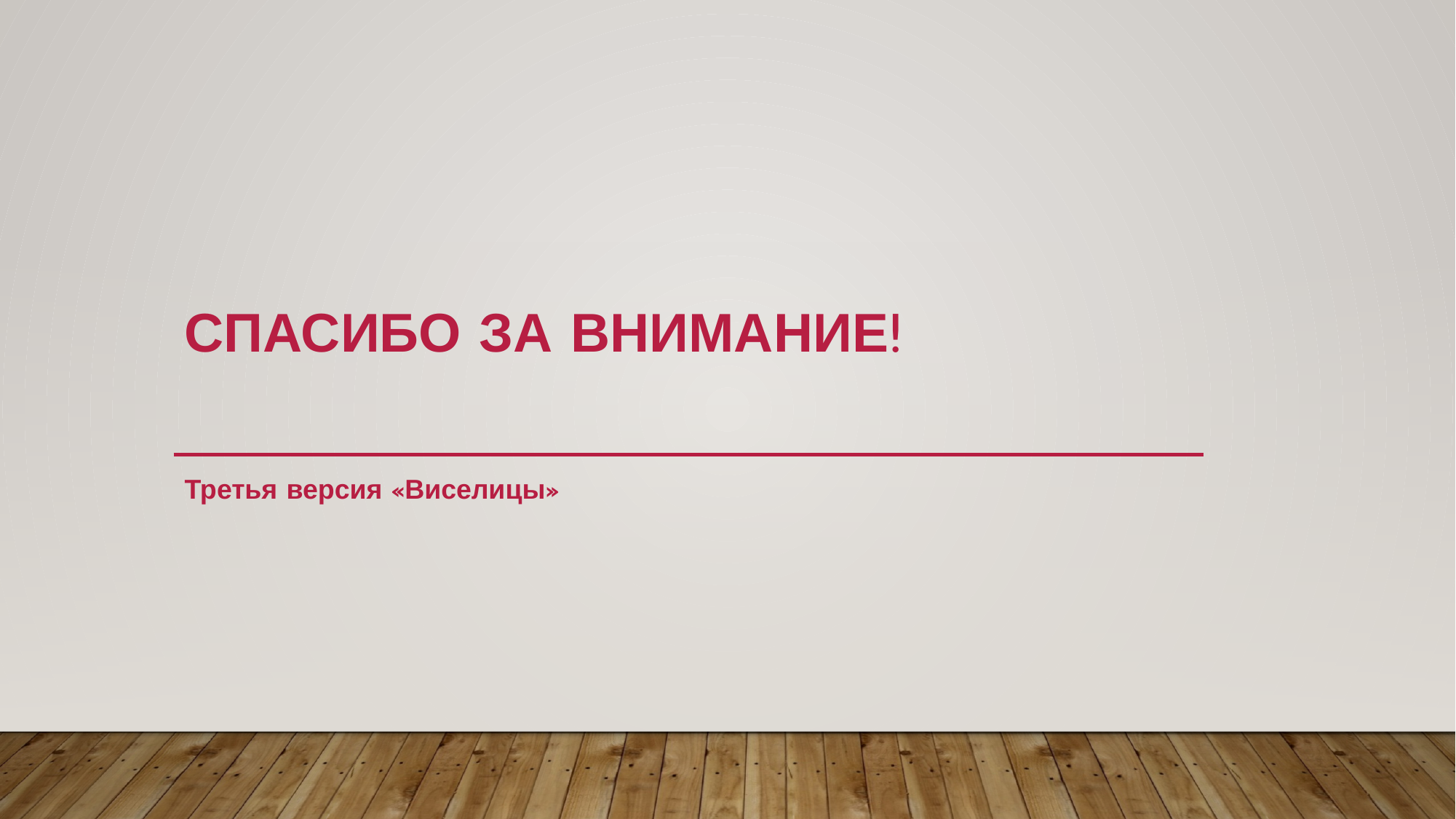

# Спасибо за внимание!
Третья версия «Виселицы»